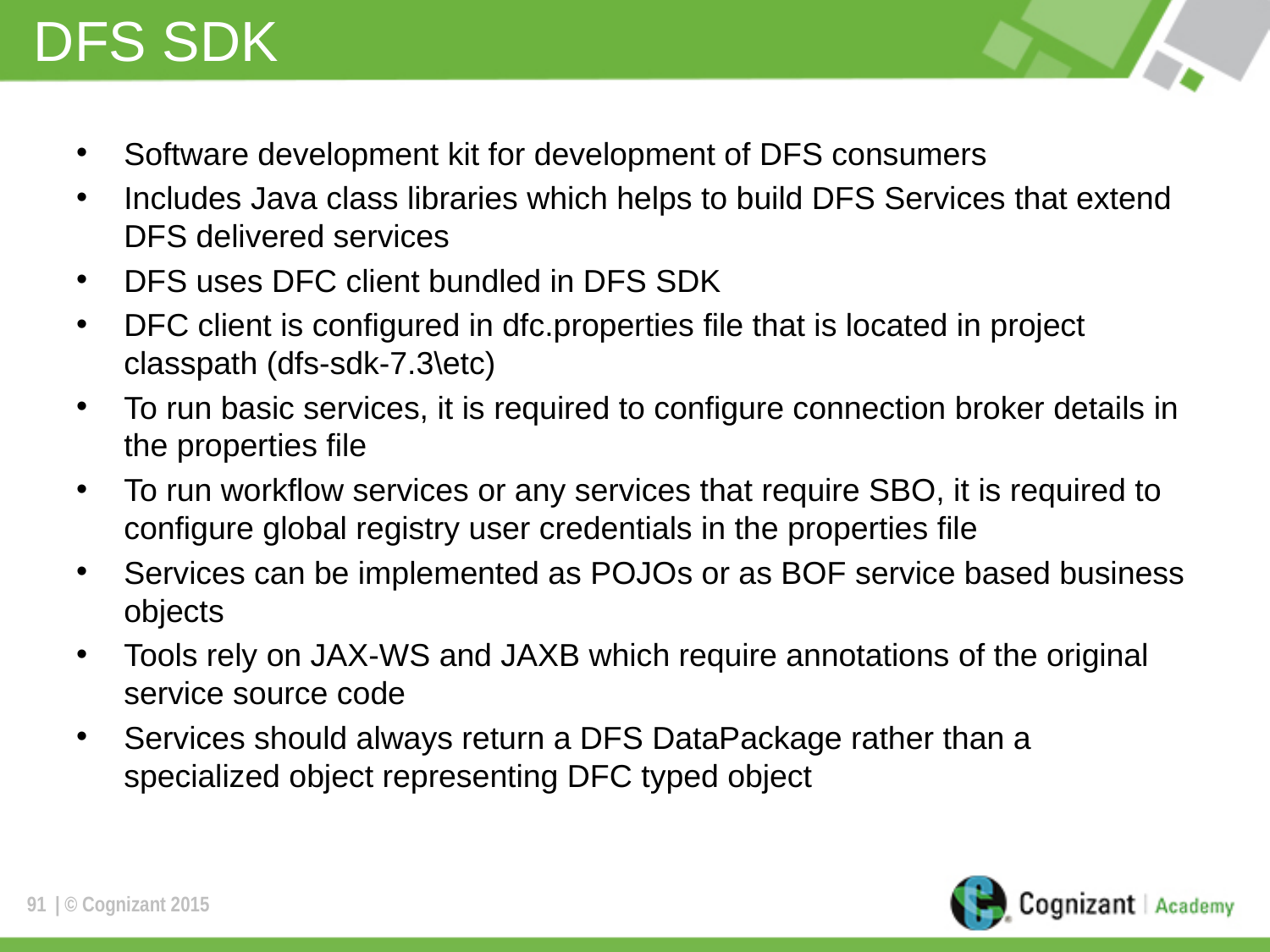

# DFS SDK
Software development kit for development of DFS consumers
Includes Java class libraries which helps to build DFS Services that extend DFS delivered services
DFS uses DFC client bundled in DFS SDK
DFC client is configured in dfc.properties file that is located in project classpath (dfs-sdk-7.3\etc)
To run basic services, it is required to configure connection broker details in the properties file
To run workflow services or any services that require SBO, it is required to configure global registry user credentials in the properties file
Services can be implemented as POJOs or as BOF service based business objects
Tools rely on JAX-WS and JAXB which require annotations of the original service source code
Services should always return a DFS DataPackage rather than a specialized object representing DFC typed object

91
| © Cognizant 2015